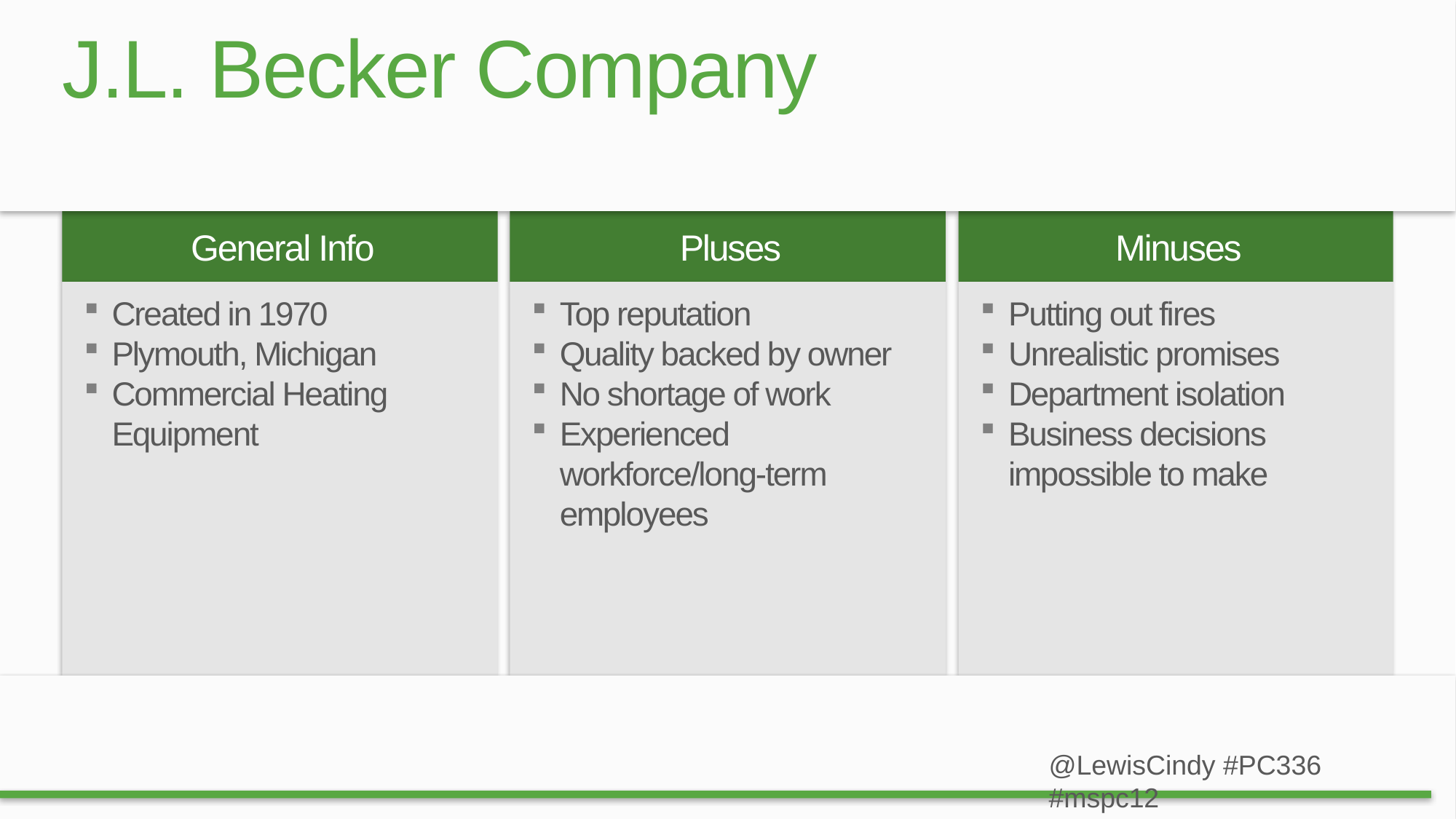

# J.L. Becker Company
General Info
Pluses
Minuses
Created in 1970
Plymouth, Michigan
Commercial Heating Equipment
Top reputation
Quality backed by owner
No shortage of work
Experienced workforce/long-term employees
Putting out fires
Unrealistic promises
Department isolation
Business decisions impossible to make

@LewisCindy #PC336 #mspc12